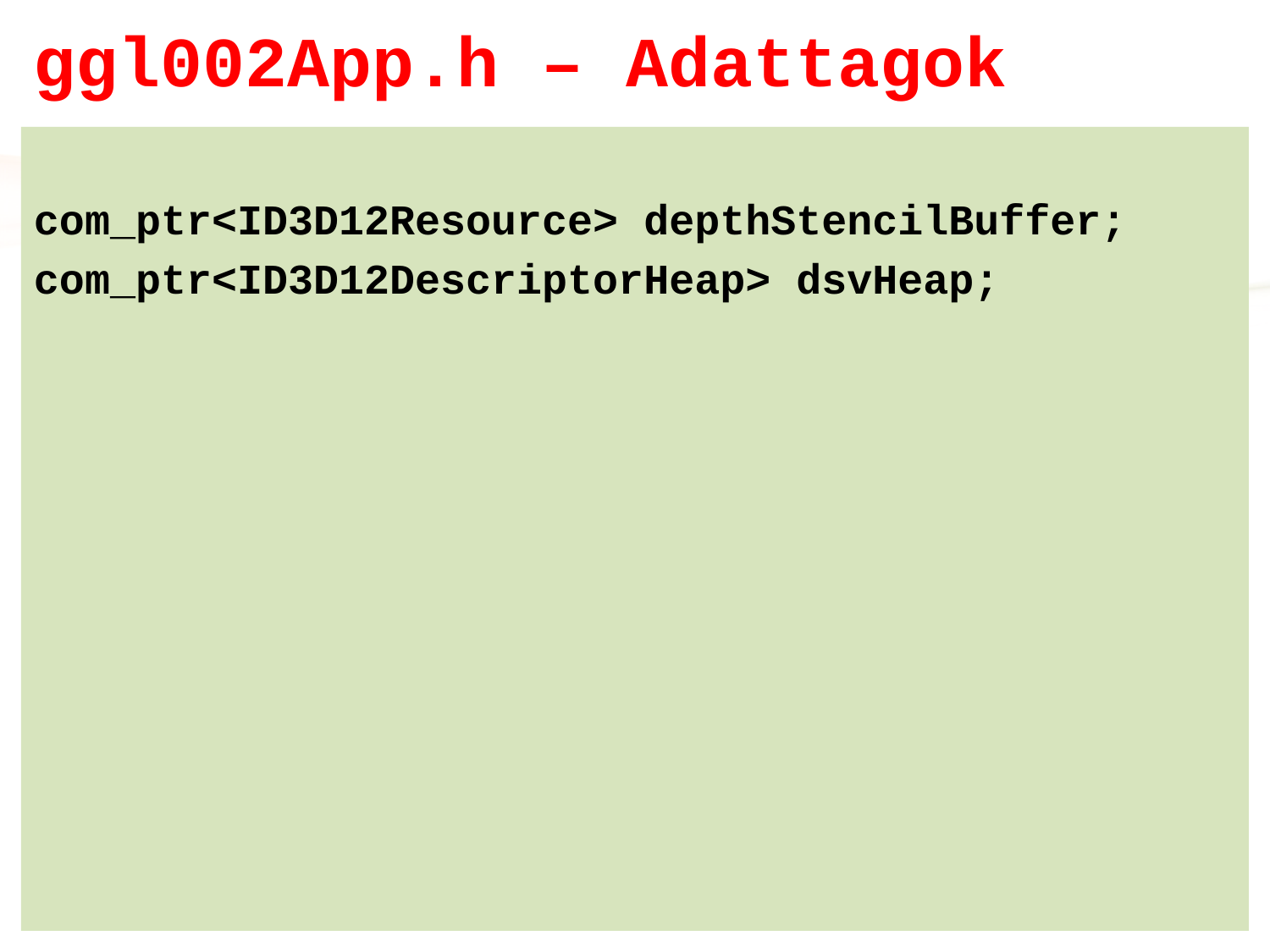

# ggl002App.h – Adattagok

com_ptr<ID3D12Resource> depthStencilBuffer;
com_ptr<ID3D12DescriptorHeap> dsvHeap;